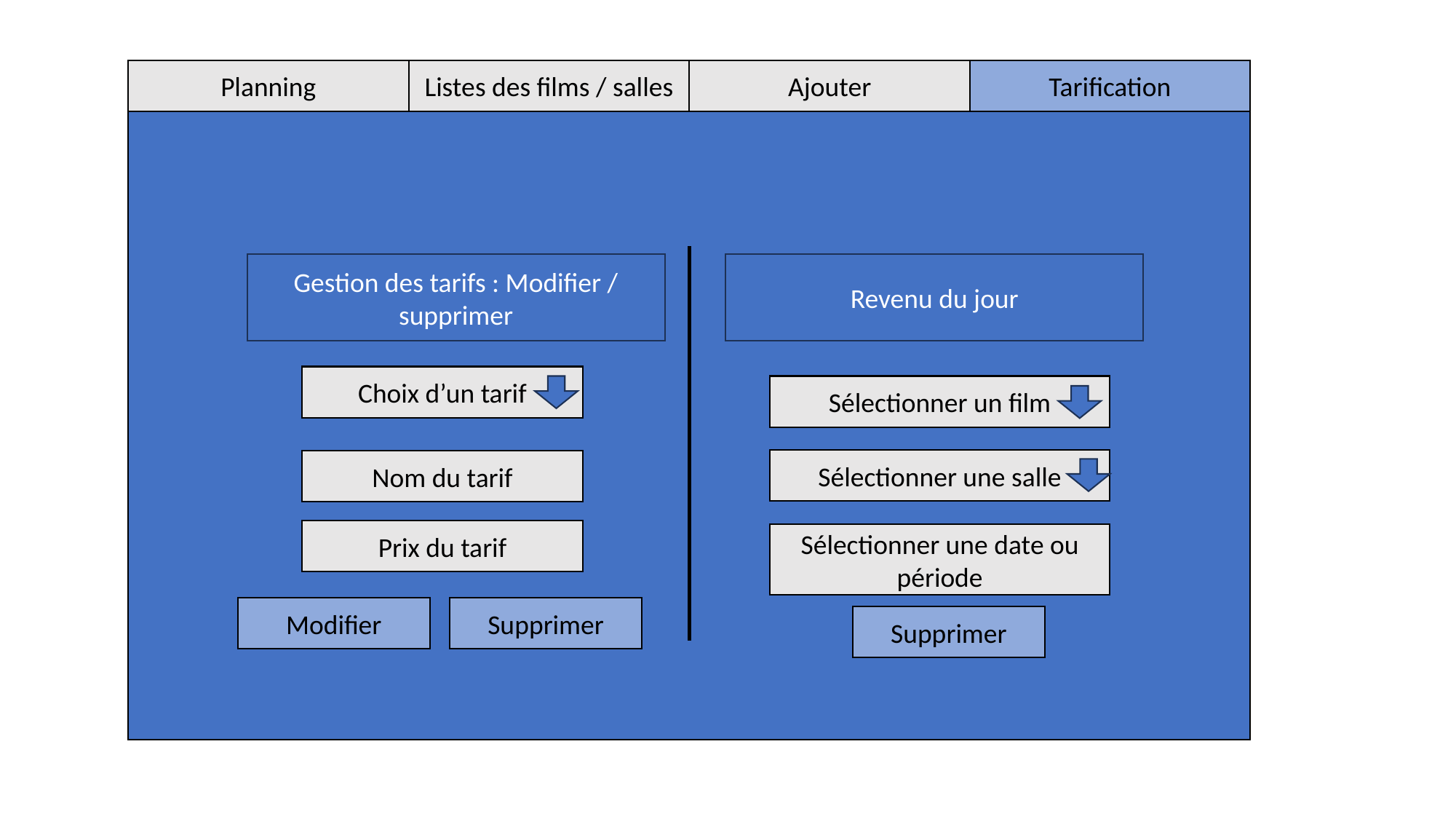

Planning
Listes des films / salles
Ajouter
Tarification

Gestion des tarifs : Modifier / supprimer
Revenu du jour
Choix d’un tarif

Sélectionner un film

Sélectionner une salle
Nom du tarif

Prix du tarif
Sélectionner une date ou période
Modifier
Supprimer
Supprimer